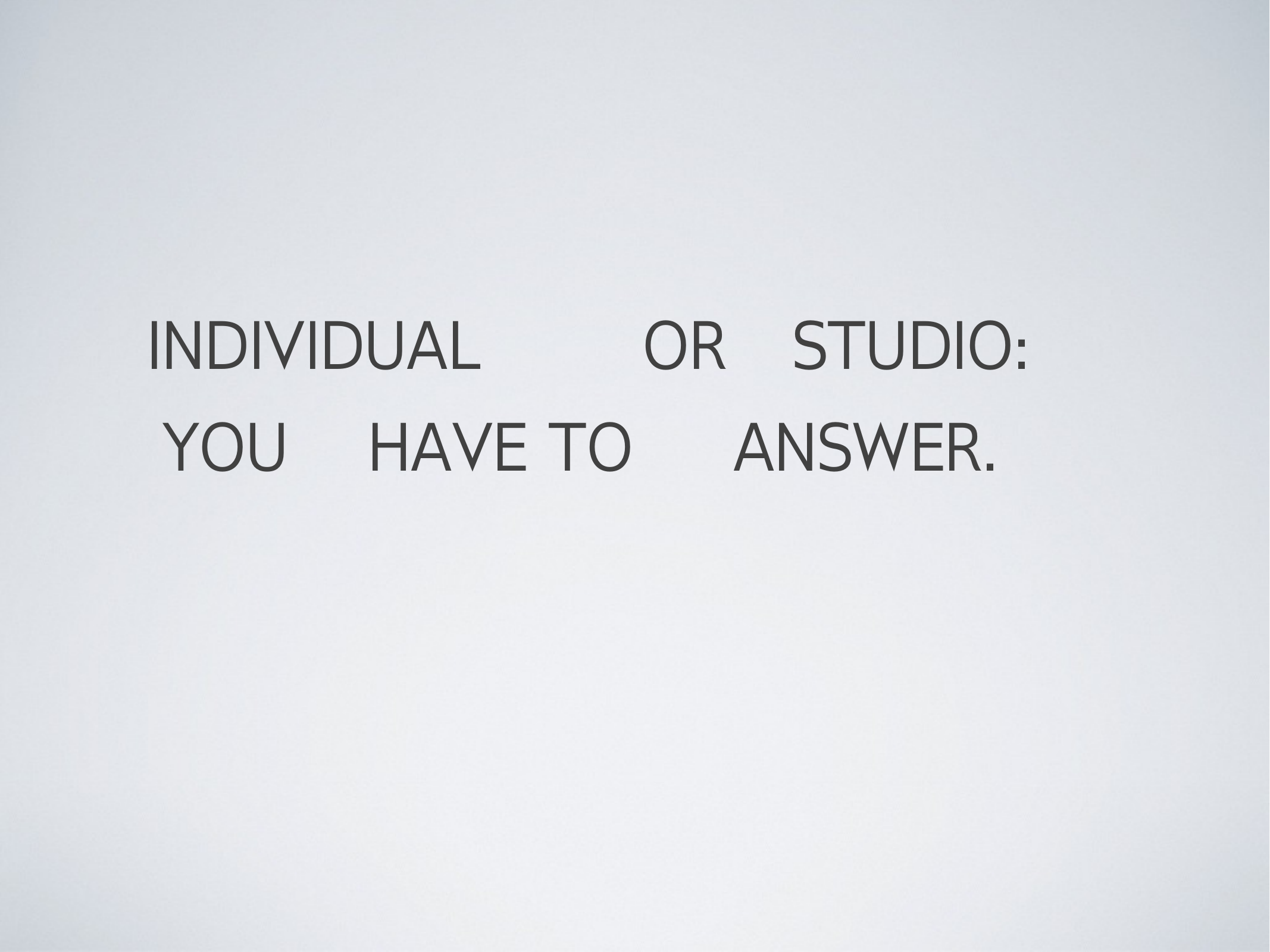

INDIVIDUAL
OR
STUDIO:
YOU
HAVE TO
ANSWER.